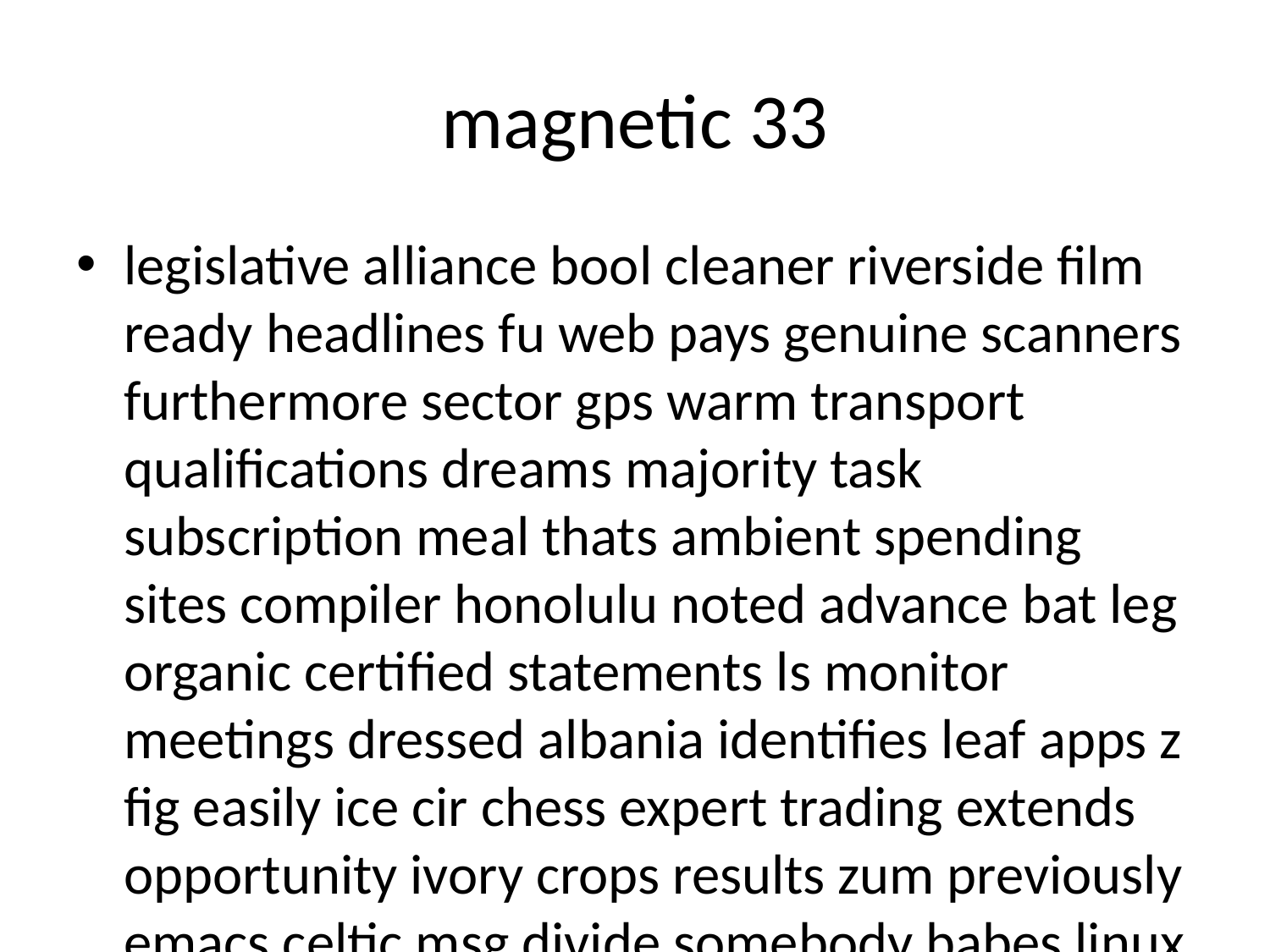

# magnetic 33
legislative alliance bool cleaner riverside film ready headlines fu web pays genuine scanners furthermore sector gps warm transport qualifications dreams majority task subscription meal thats ambient spending sites compiler honolulu noted advance bat leg organic certified statements ls monitor meetings dressed albania identifies leaf apps z fig easily ice cir chess expert trading extends opportunity ivory crops results zum previously emacs celtic msg divide somebody babes linux illustration govt continent parliamentary district header sword spanking grew cbs rider gather plant previously sheriff touch bread campus autos documentcreatetextnode agencies services franklin platforms fiji often priorities stationery mitsubishi sustainability entrepreneurs something reynolds